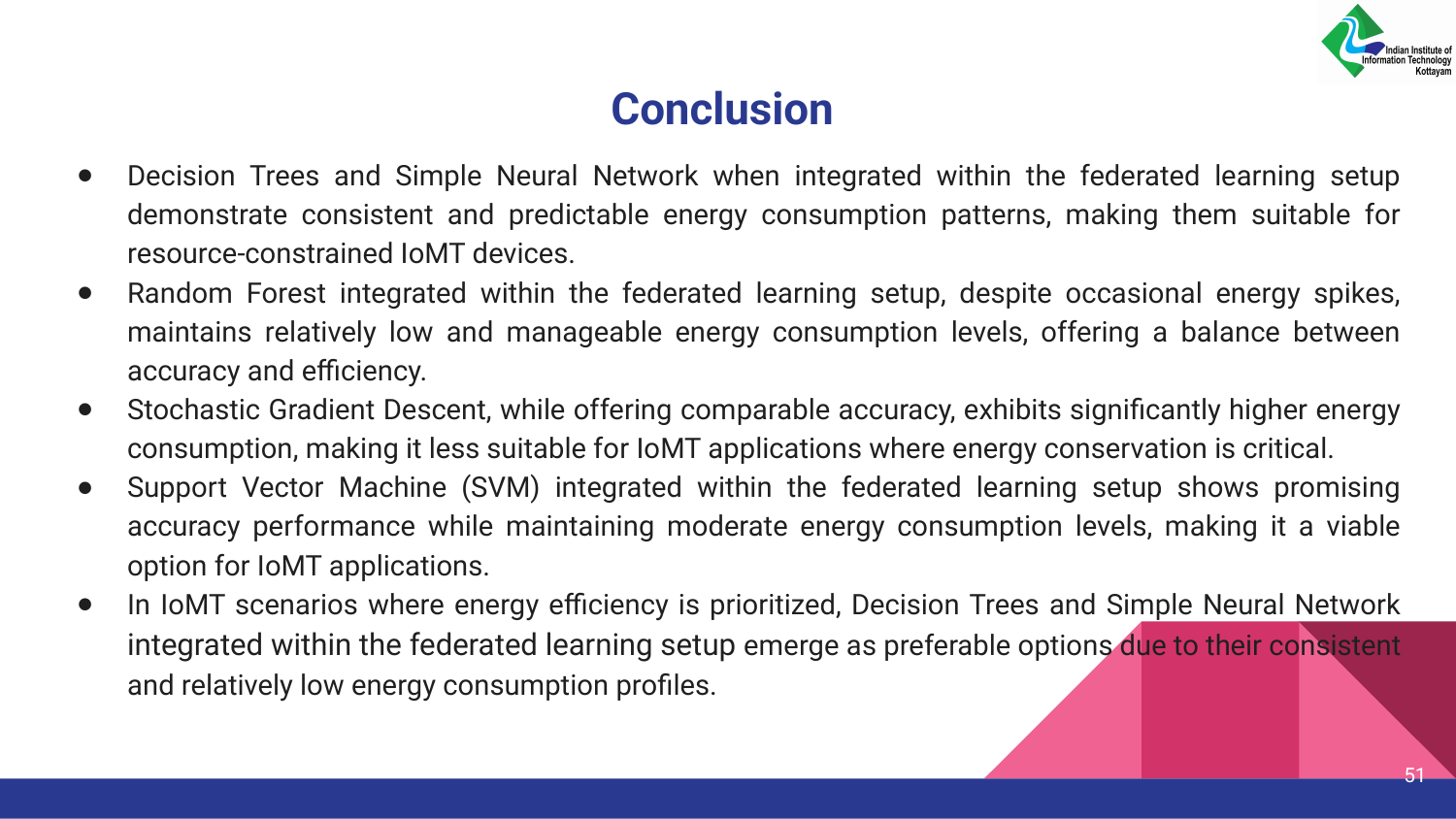

# Conclusion
Decision Trees and Simple Neural Network when integrated within the federated learning setup demonstrate consistent and predictable energy consumption patterns, making them suitable for resource-constrained IoMT devices.
Random Forest integrated within the federated learning setup, despite occasional energy spikes, maintains relatively low and manageable energy consumption levels, offering a balance between accuracy and efficiency.
Stochastic Gradient Descent, while offering comparable accuracy, exhibits significantly higher energy consumption, making it less suitable for IoMT applications where energy conservation is critical.
Support Vector Machine (SVM) integrated within the federated learning setup shows promising accuracy performance while maintaining moderate energy consumption levels, making it a viable option for IoMT applications.
In IoMT scenarios where energy efficiency is prioritized, Decision Trees and Simple Neural Network integrated within the federated learning setup emerge as preferable options due to their consistent and relatively low energy consumption profiles.

51